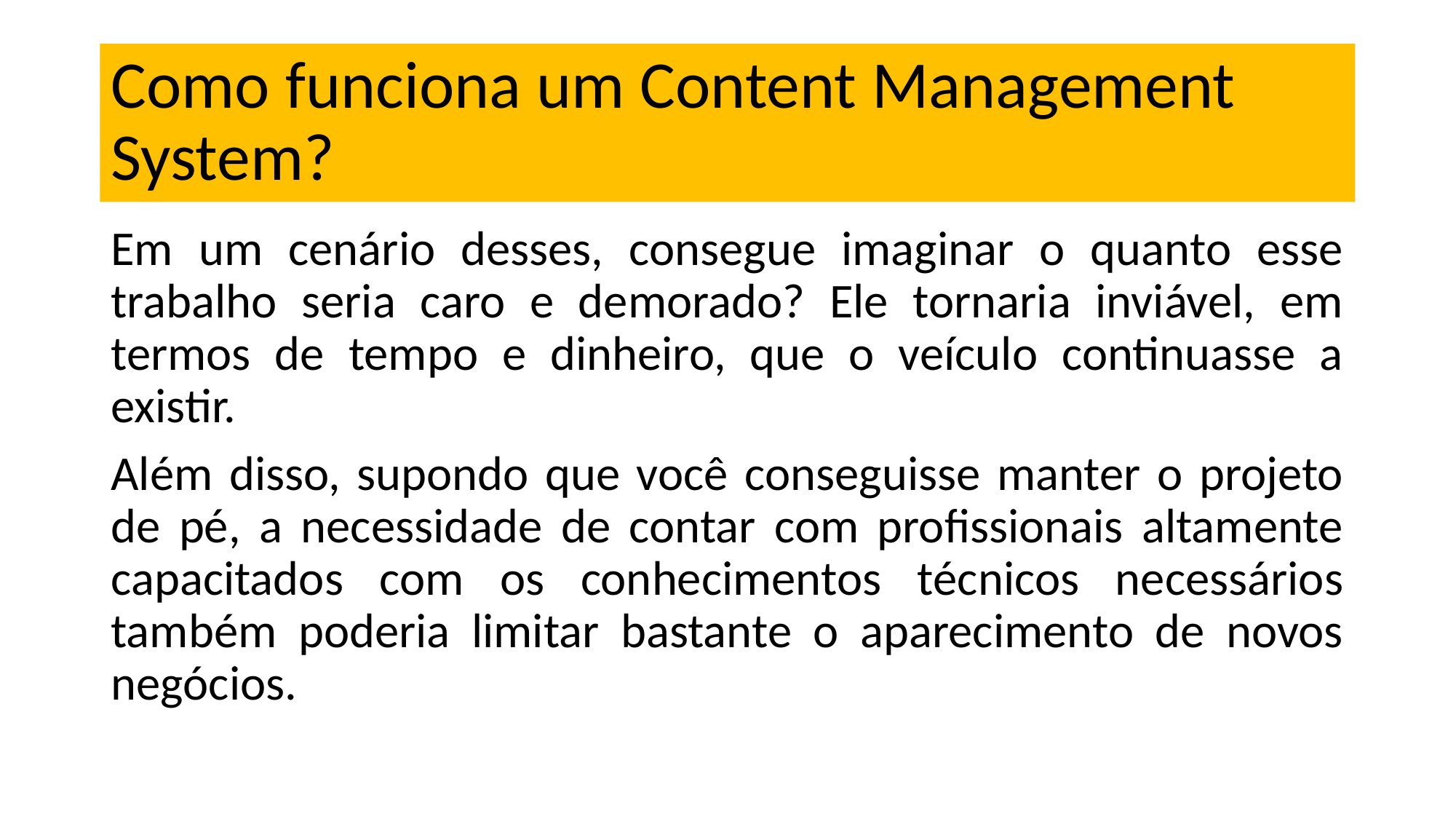

# Como funciona um Content Management System?
Em um cenário desses, consegue imaginar o quanto esse trabalho seria caro e demorado? Ele tornaria inviável, em termos de tempo e dinheiro, que o veículo continuasse a existir.
Além disso, supondo que você conseguisse manter o projeto de pé, a necessidade de contar com profissionais altamente capacitados com os conhecimentos técnicos necessários também poderia limitar bastante o aparecimento de novos negócios.